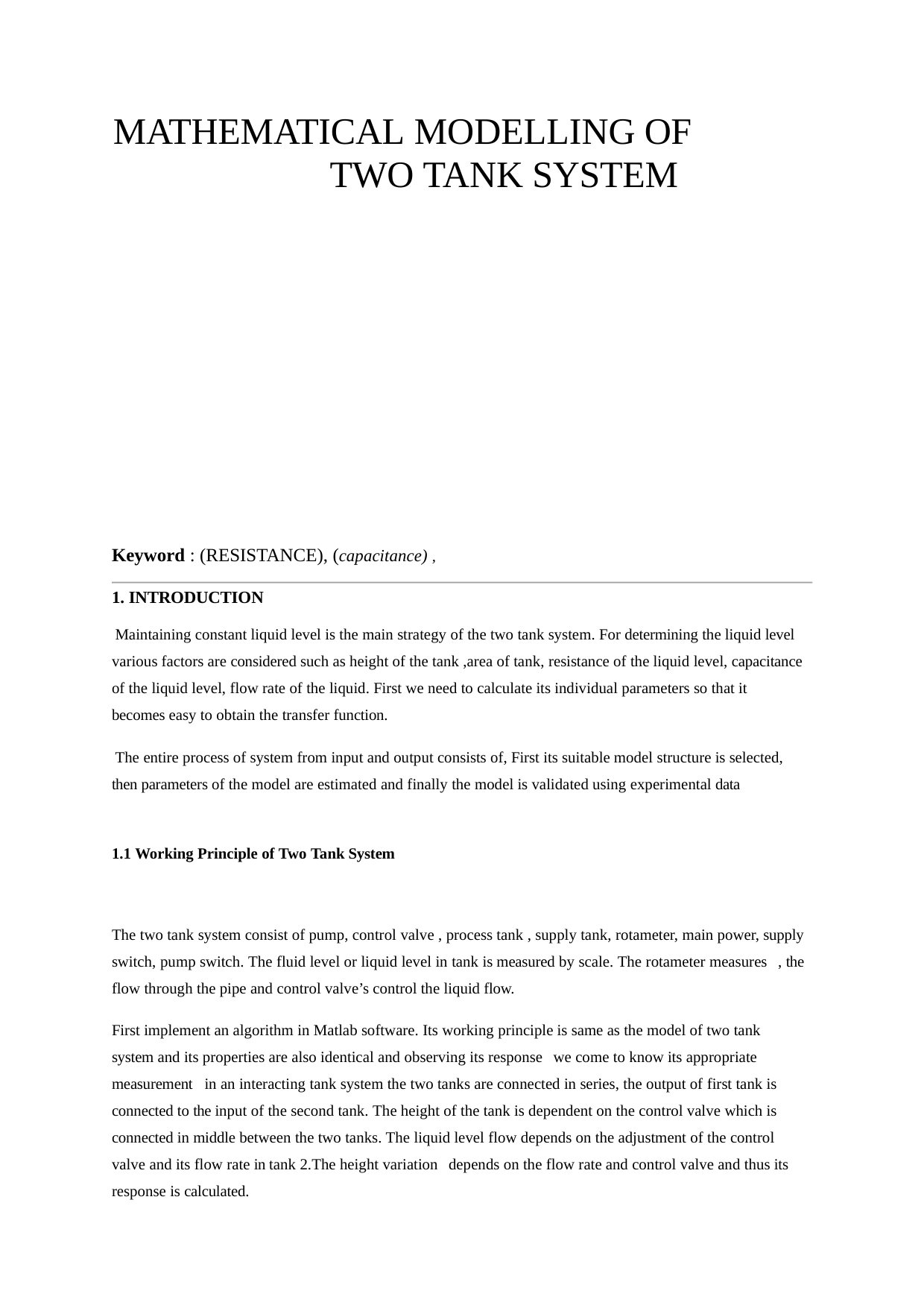

# MATHEMATICAL MODELLING OF	TWO TANK SYSTEM
Keyword : (RESISTANCE), (capacitance) ,
1. INTRODUCTION
Maintaining constant liquid level is the main strategy of the two tank system. For determining the liquid level various factors are considered such as height of the tank ,area of tank, resistance of the liquid level, capacitance of the liquid level, flow rate of the liquid. First we need to calculate its individual parameters so that it becomes easy to obtain the transfer function.
The entire process of system from input and output consists of, First its suitable model structure is selected, then parameters of the model are estimated and finally the model is validated using experimental data

1.1 Working Principle of Two Tank System
The two tank system consist of pump, control valve , process tank , supply tank, rotameter, main power, supply switch, pump switch. The fluid level or liquid level in tank is measured by scale. The rotameter measures , the flow through the pipe and control valve’s control the liquid flow.
First implement an algorithm in Matlab software. Its working principle is same as the model of two tank system and its properties are also identical and observing its response we come to know its appropriate measurement in an interacting tank system the two tanks are connected in series, the output of first tank is connected to the input of the second tank. The height of the tank is dependent on the control valve which is connected in middle between the two tanks. The liquid level flow depends on the adjustment of the control valve and its flow rate in tank 2.The height variation depends on the flow rate and control valve and thus its response is calculated.